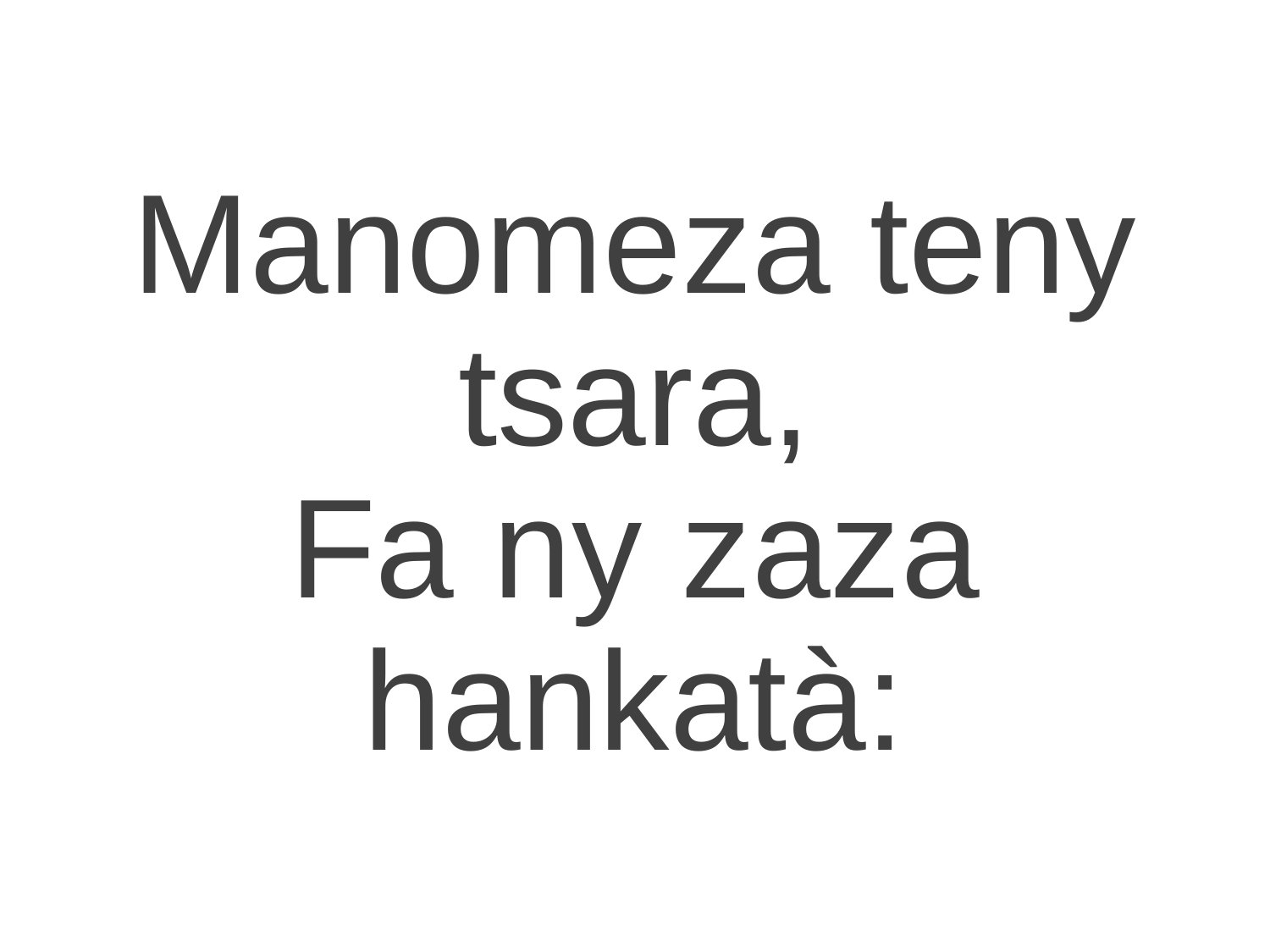

Manomeza teny
tsara,
Fa ny zaza hankatà: